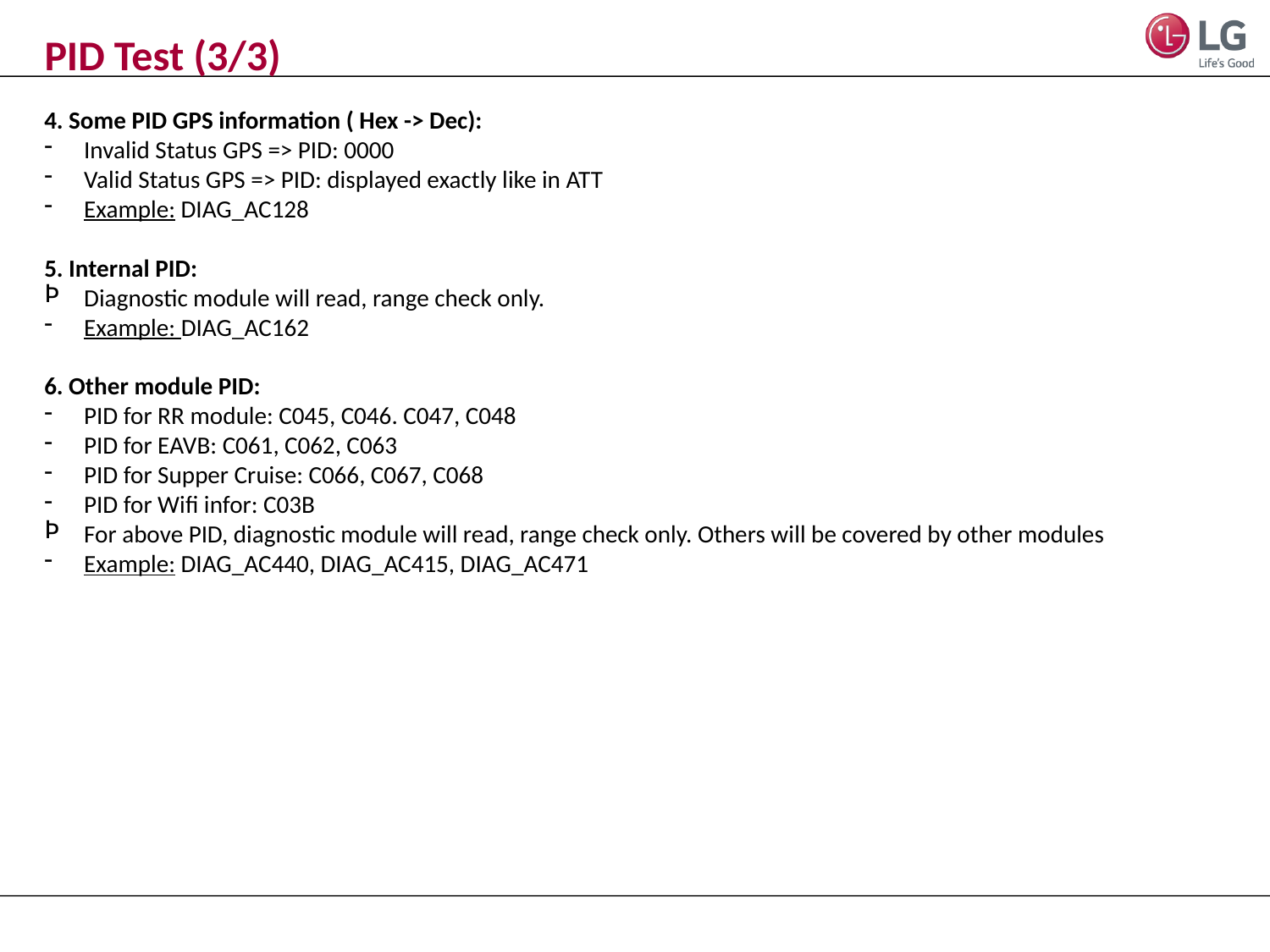

# PID Test (3/3)
4. Some PID GPS information ( Hex -> Dec):
Invalid Status GPS => PID: 0000
Valid Status GPS => PID: displayed exactly like in ATT
Example: DIAG_AC128

5. Internal PID:
Diagnostic module will read, range check only.
Example: DIAG_AC162

6. Other module PID:
PID for RR module: C045, C046. C047, C048
PID for EAVB: C061, C062, C063
PID for Supper Cruise: C066, C067, C068
PID for Wifi infor: C03B
For above PID, diagnostic module will read, range check only. Others will be covered by other modules
Example: DIAG_AC440, DIAG_AC415, DIAG_AC471